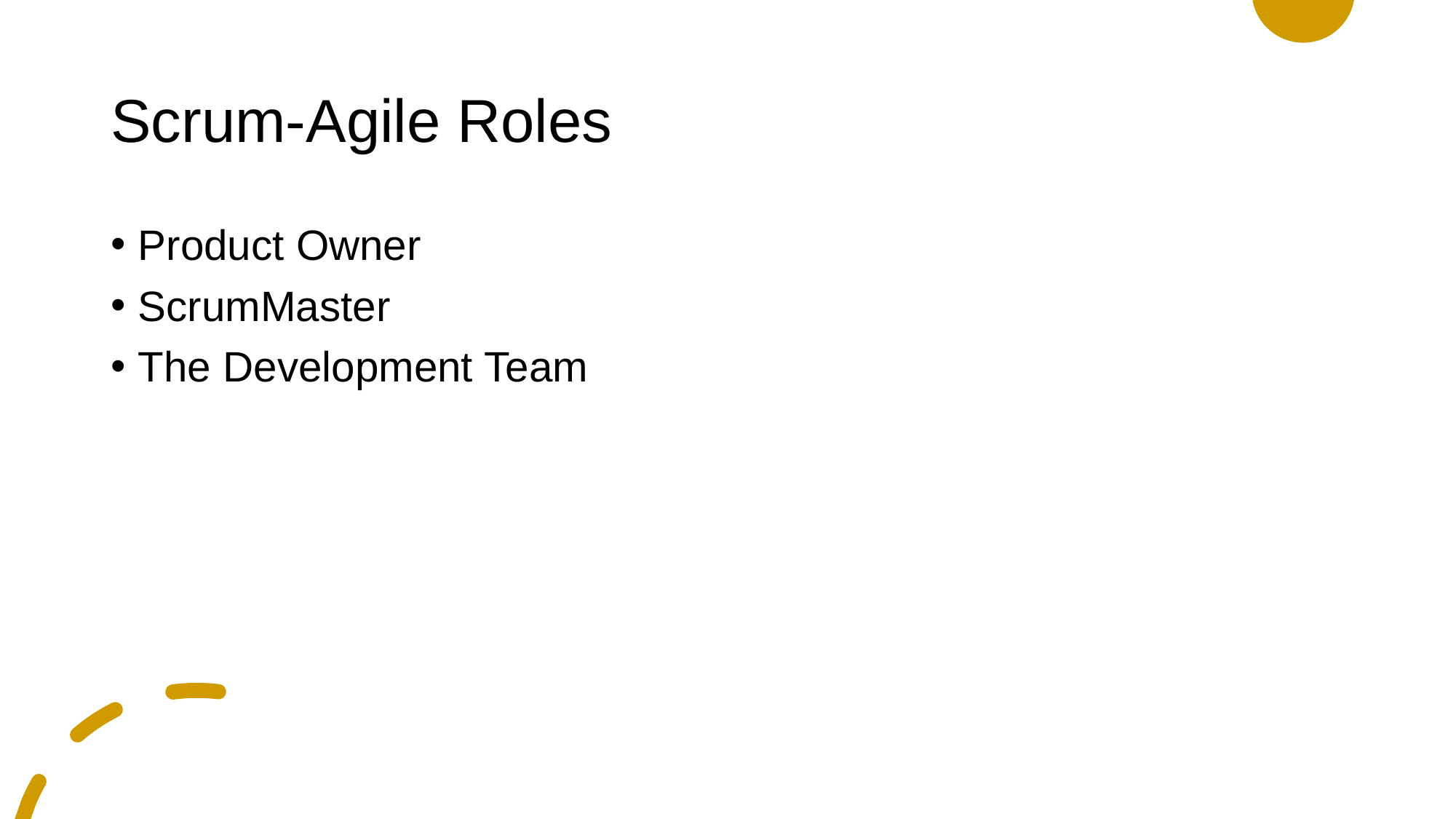

# Scrum-Agile Roles
Product Owner
ScrumMaster
The Development Team